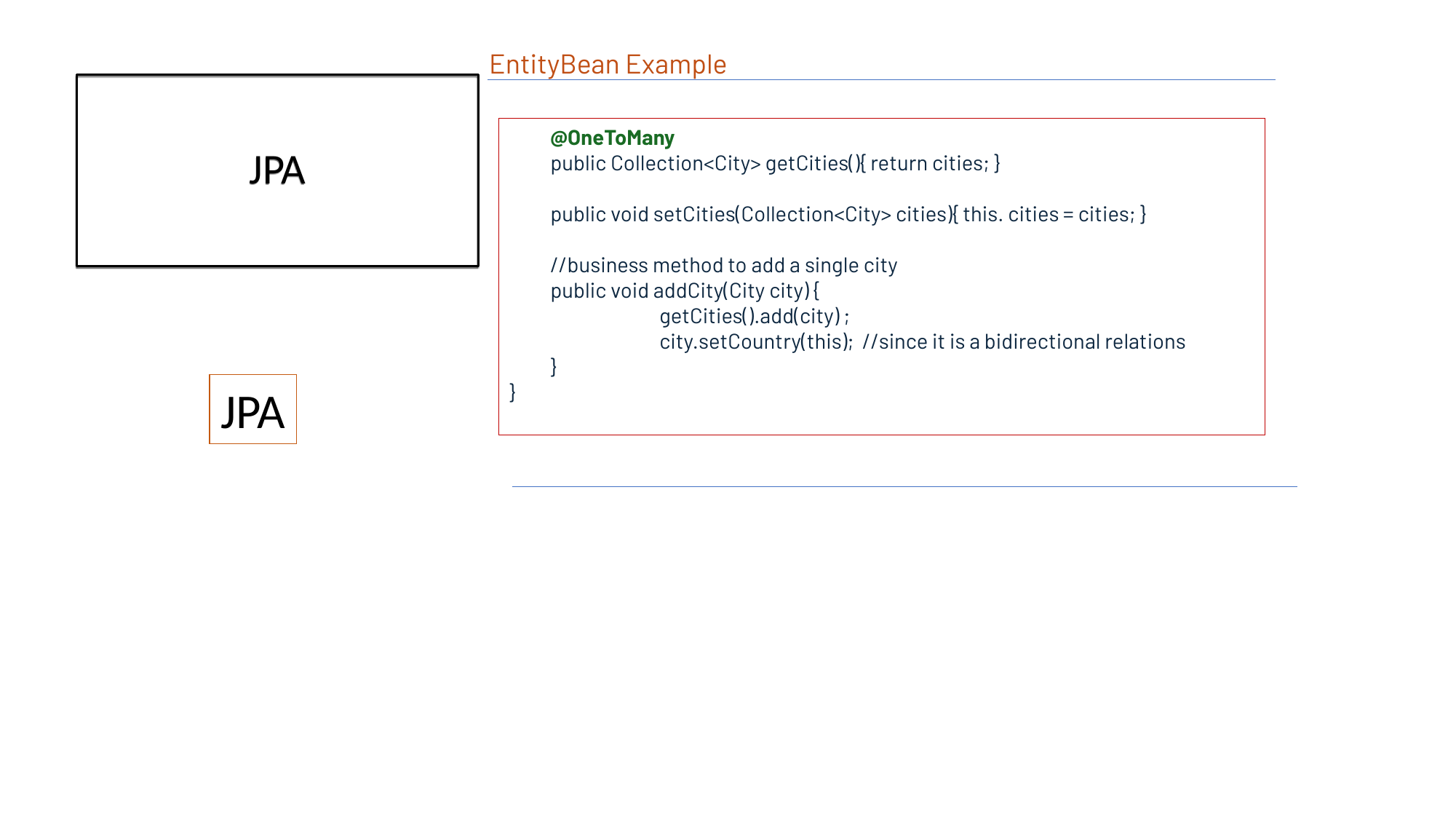

EntityBean Example
# JPA
	@OneToMany
	public Collection<City> getCities(){ return cities; }

	public void setCities(Collection<City> cities){ this. cities = cities; }

	//business method to add a single city
	public void addCity(City city) {
		getCities().add(city) ;
		city.setCountry(this);  //since it is a bidirectional relations
	}
}

JPA